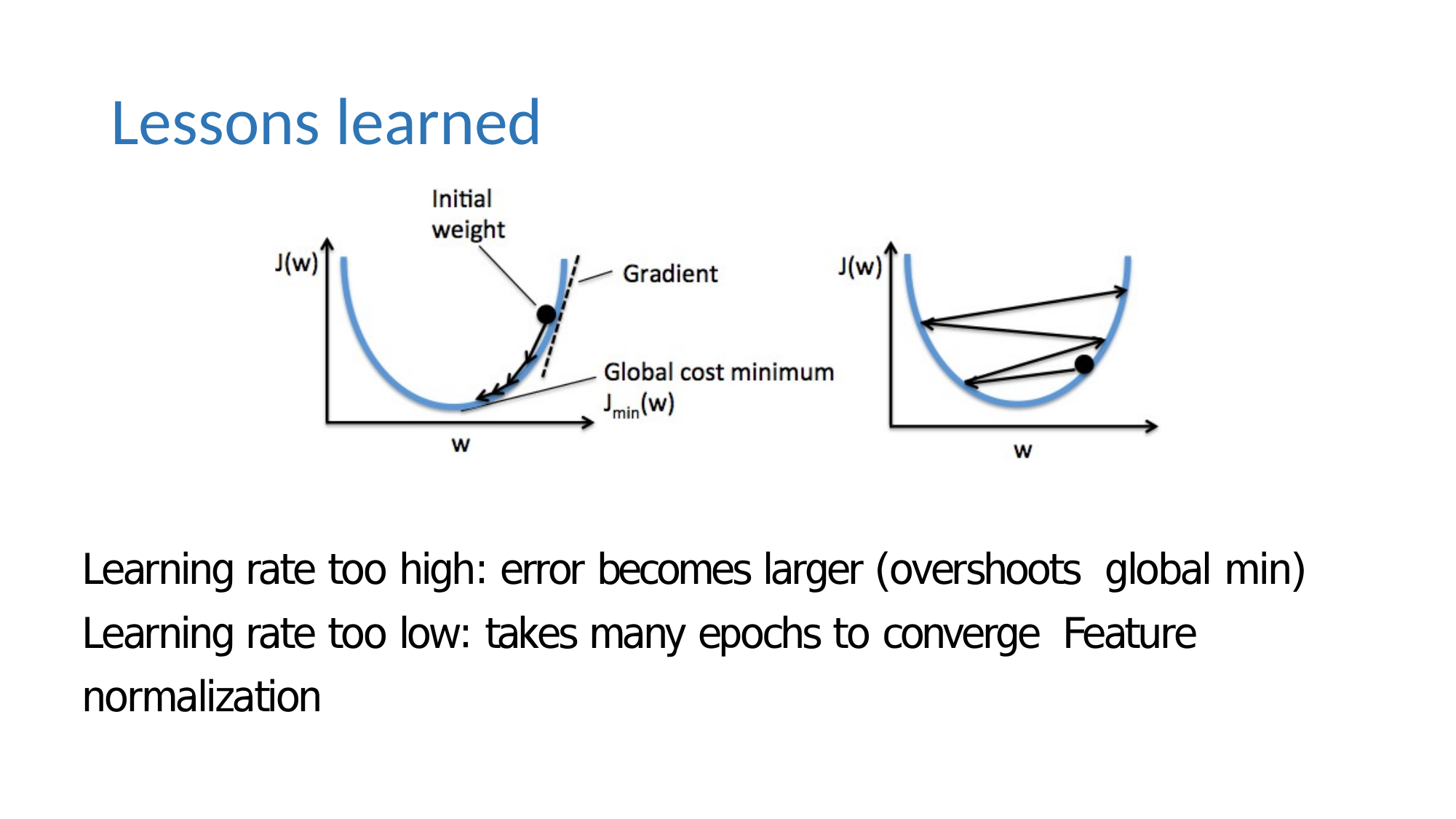

# Lessons learned

Learning rate too high: error becomes larger (overshoots  global min)
Learning rate too low: takes many epochs to converge  Feature normalization